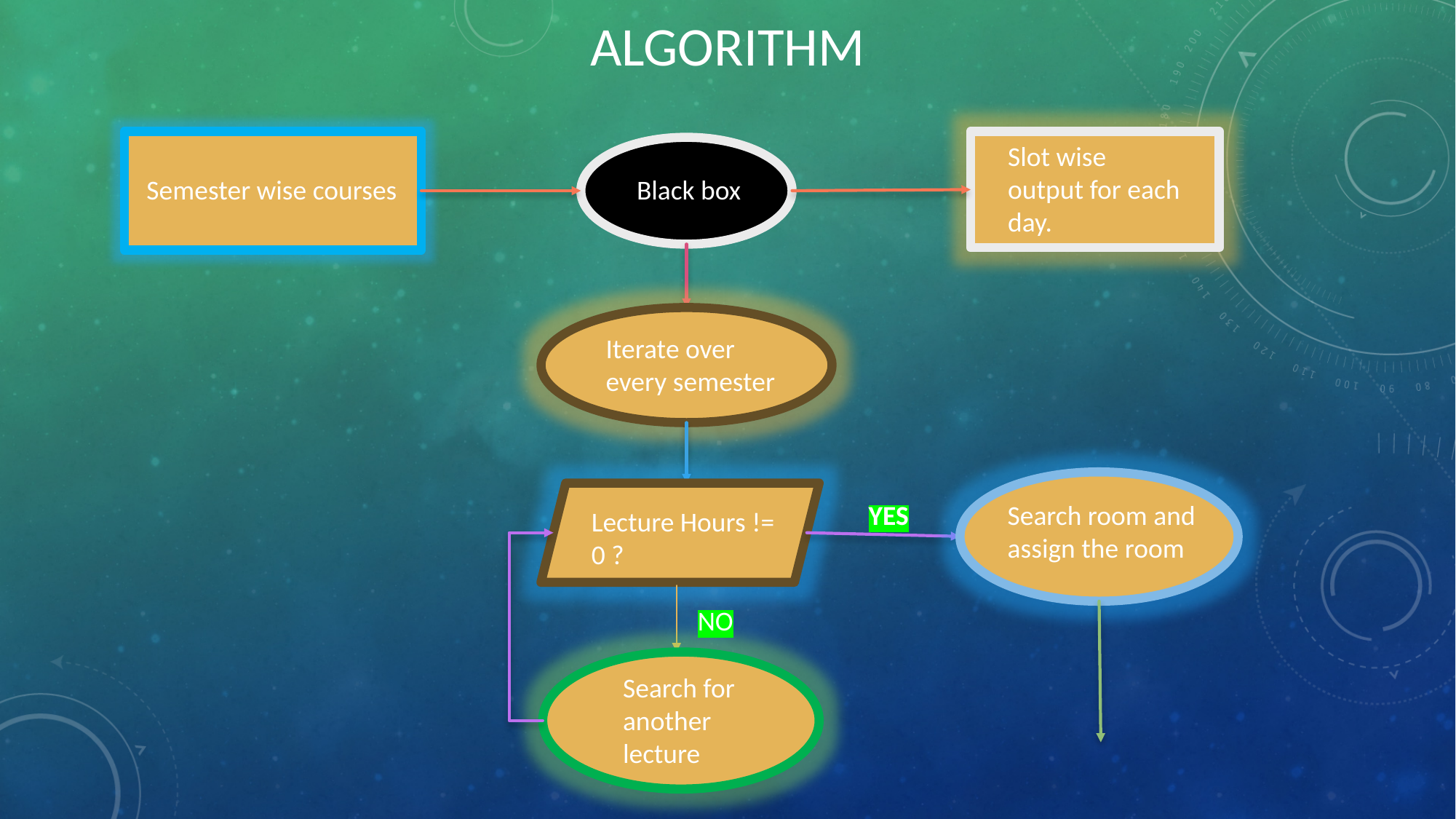

# algorithm

Slot wise output for each day.

Semester wise courses
Black box

Iterate over every semester

YES
Search room and assign the room
Lecture Hours != 0 ?
NO

Search for another lecture